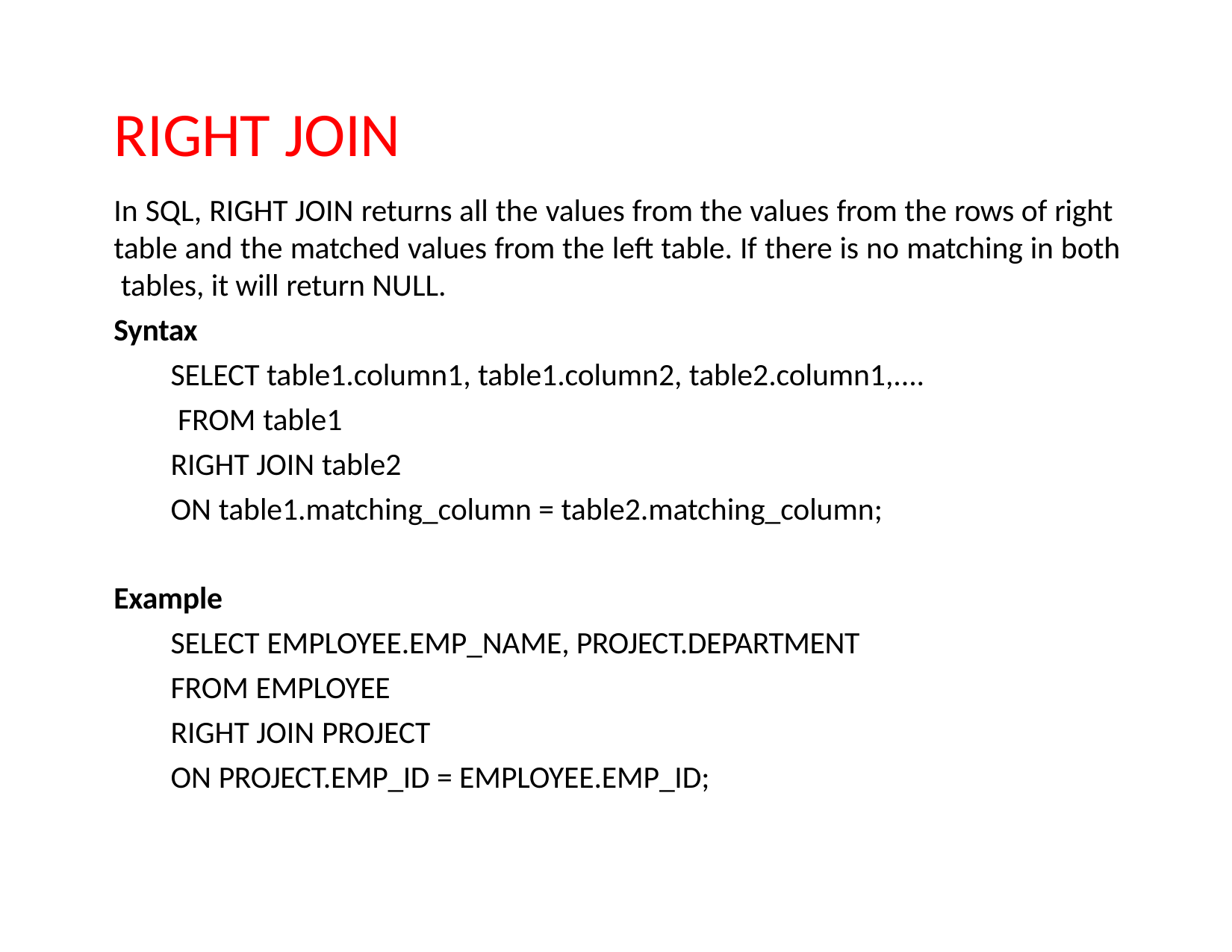

# RIGHT JOIN
In SQL, RIGHT JOIN returns all the values from the values from the rows of right  table and the matched values from the left table. If there is no matching in both  tables, it will return NULL.
Syntax
SELECT table1.column1, table1.column2, table2.column1,....  FROM table1
RIGHT JOIN table2
ON table1.matching_column = table2.matching_column;

Example
SELECT EMPLOYEE.EMP_NAME, PROJECT.DEPARTMENT  FROM EMPLOYEE
RIGHT JOIN PROJECT
ON PROJECT.EMP_ID = EMPLOYEE.EMP_ID;